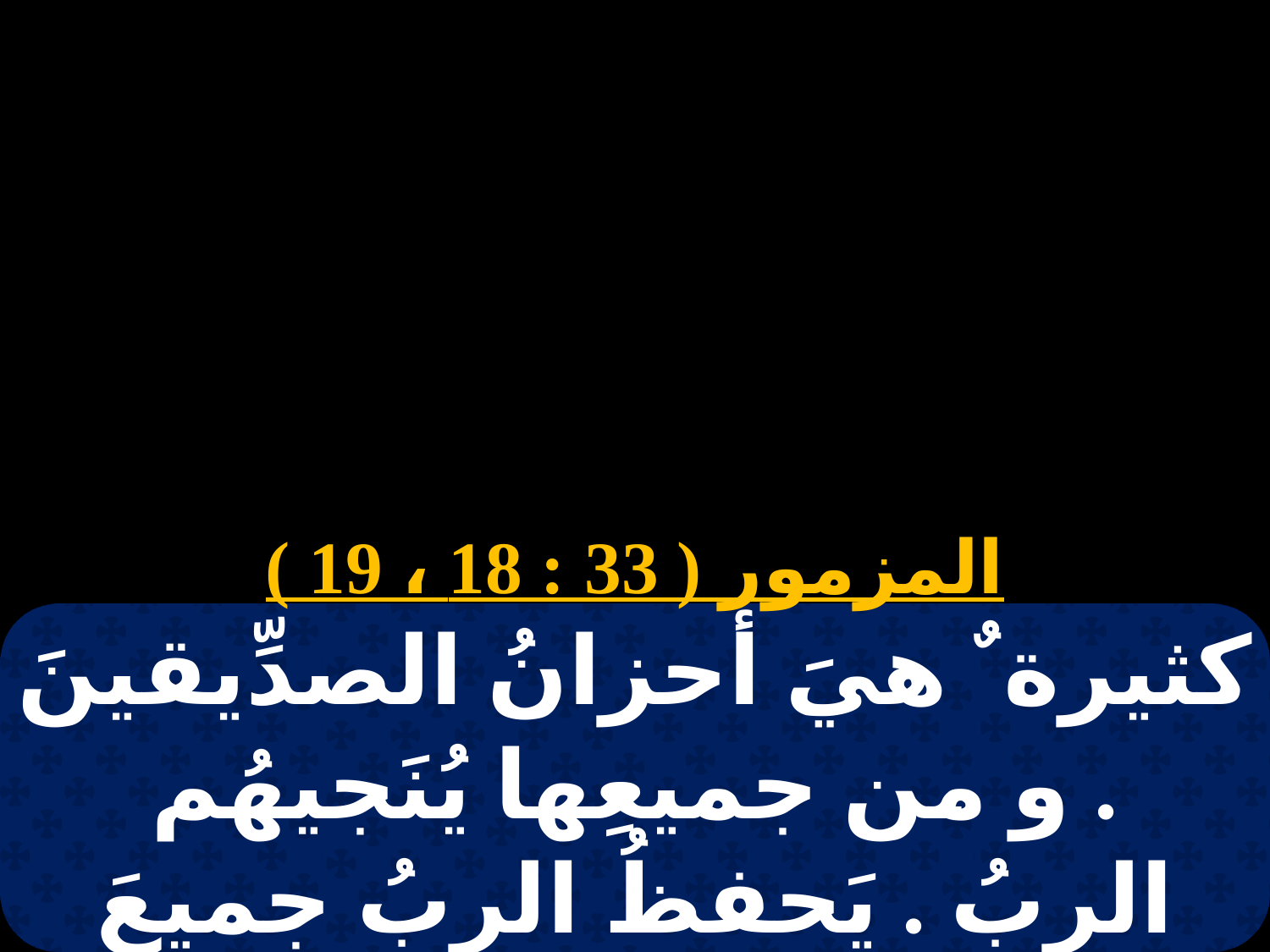

المزمور ( 33 : 18 ، 19 )
كثيرة ٌ هيَ أحزانُ الصدِّيقينَ . و من جميعِها يُنَجيهُم الربُ . يَحفظُ الربُ جميعَ عظامِهم . و وَاحدة ٌ مِنها لا تنكسر .